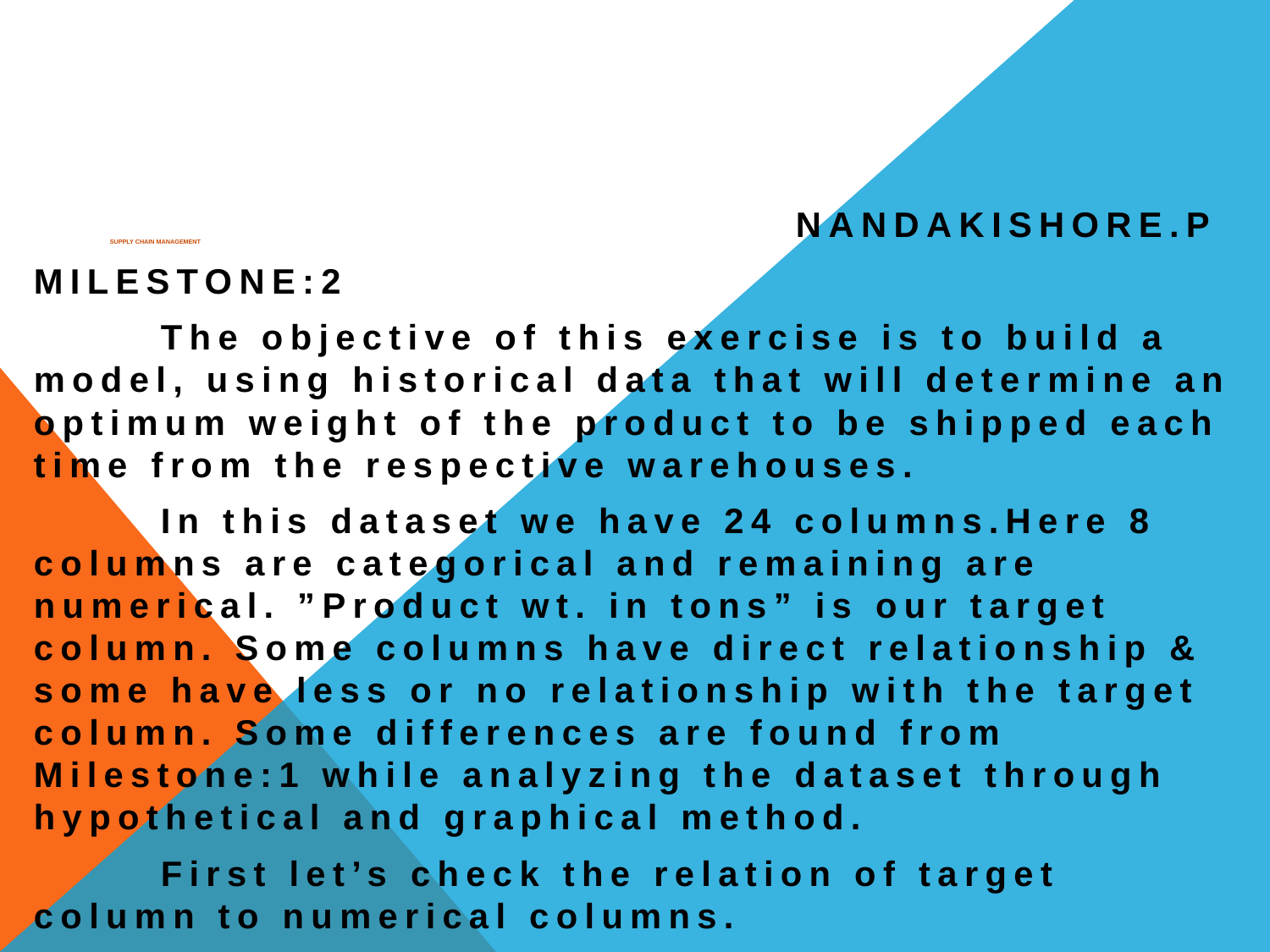

# SUPPLY CHAIN MANAGEMENT
						NANDAKISHORE.P
MILESTONE:2
	The objective of this exercise is to build a model, using historical data that will determine an optimum weight of the product to be shipped each time from the respective warehouses.
	In this dataset we have 24 columns.Here 8 columns are categorical and remaining are numerical. ”Product wt. in tons” is our target column. Some columns have direct relationship & some have less or no relationship with the target column. Some differences are found from Milestone:1 while analyzing the dataset through hypothetical and graphical method.
	First let’s check the relation of target column to numerical columns.